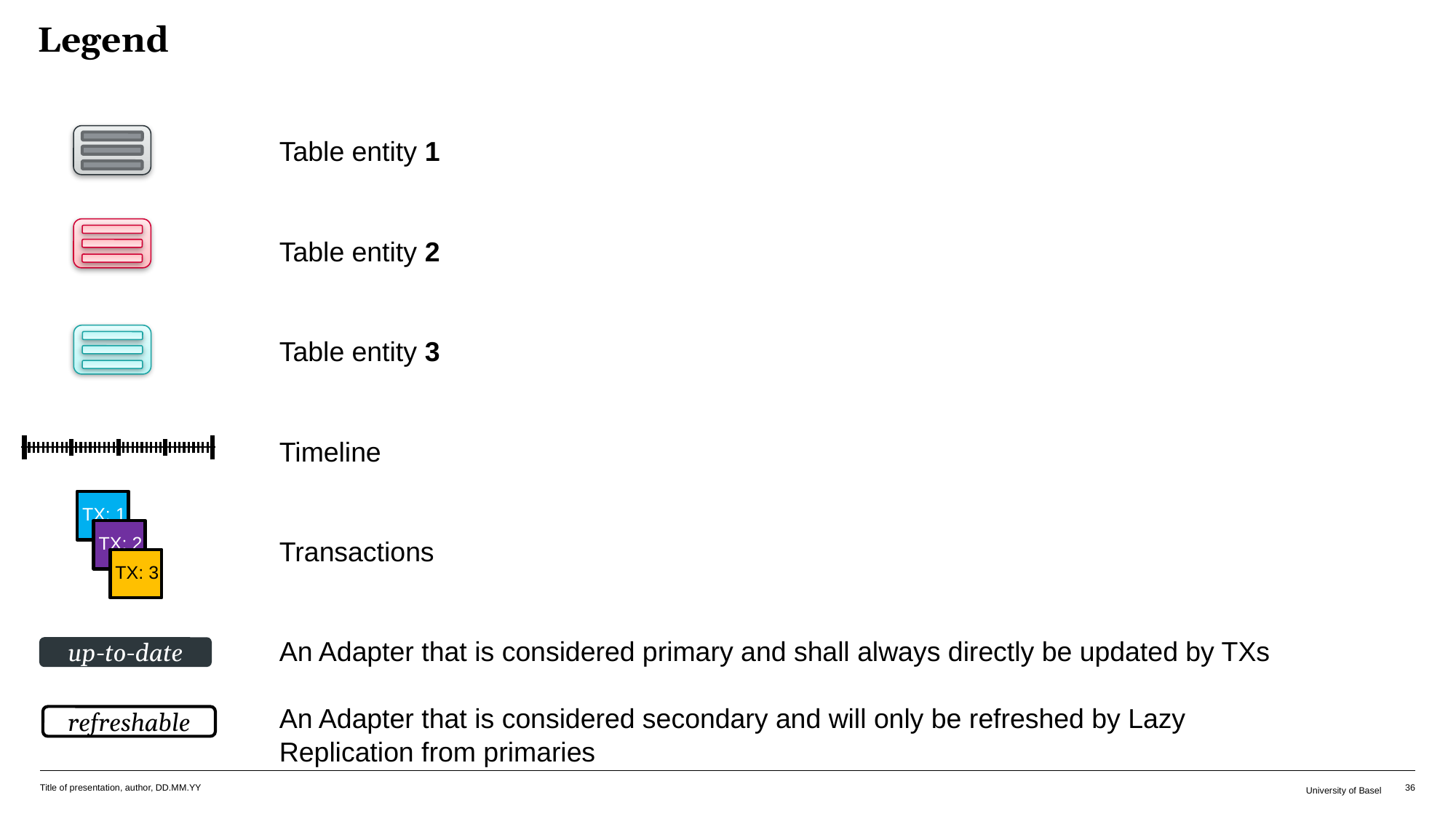

# Legend

Table entity 1
Table entity 2

Table entity 3
Timeline

Transactions

An Adapter that is considered primary and shall always directly be updated by TXs

An Adapter that is considered secondary and will only be refreshed by Lazy Replication from primaries

 TX: 1
 TX: 2
 TX: 3
up-to-date
refreshable
Title of presentation, author, DD.MM.YY

University of Basel

36